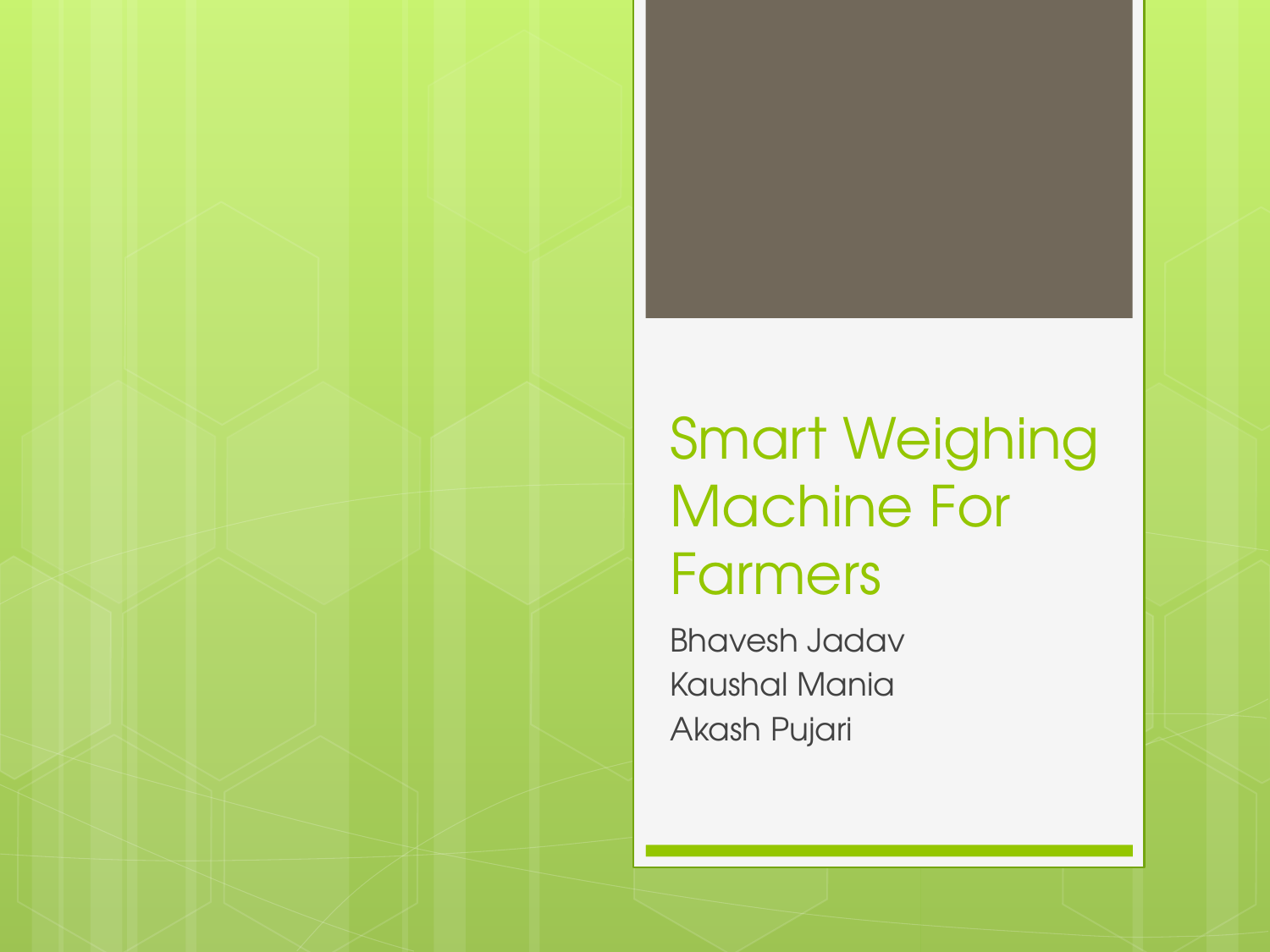

# Smart Weighing Machine For Farmers
Bhavesh Jadav
Kaushal Mania
Akash Pujari